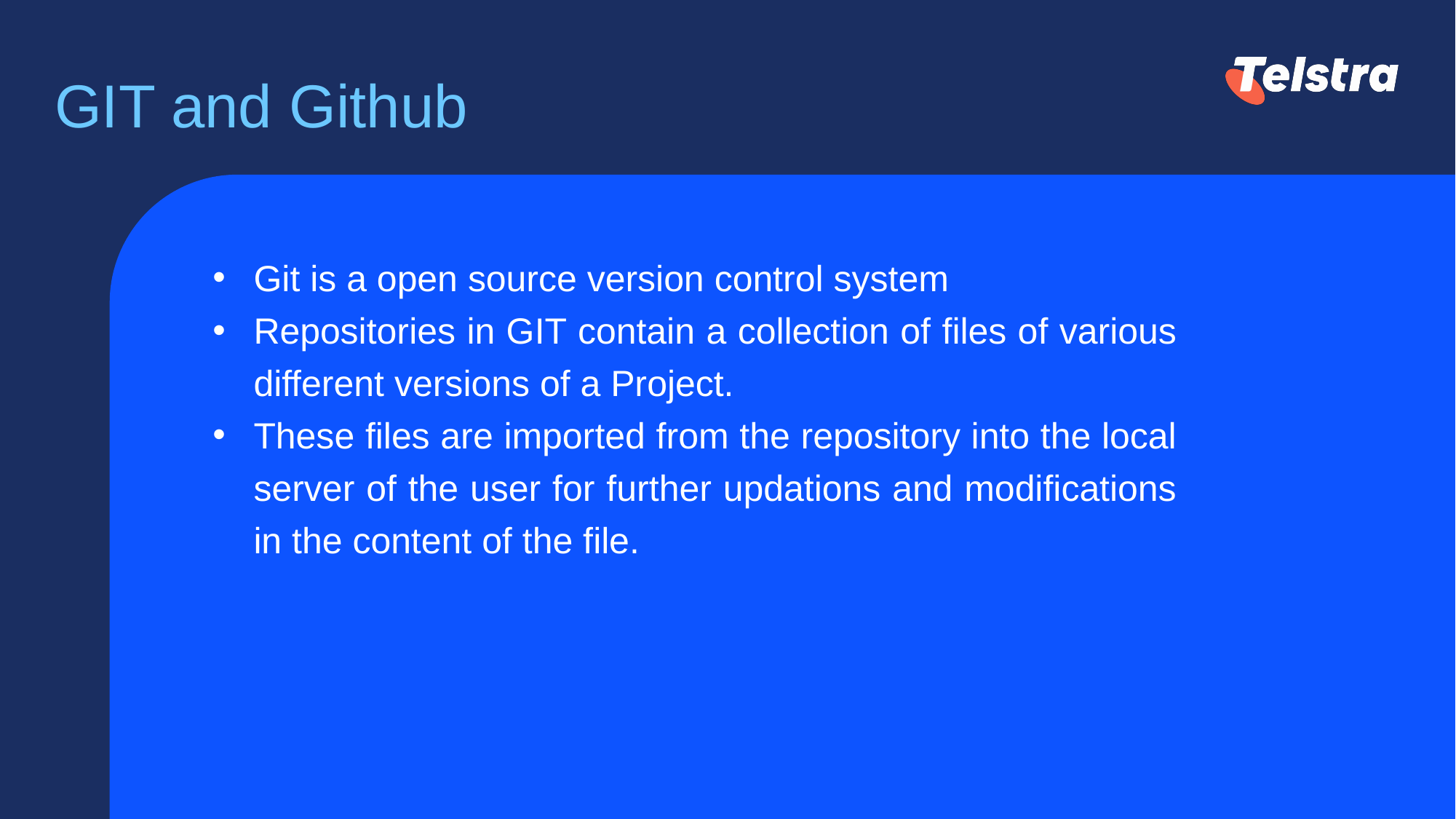

# GIT and Github
Git is a open source version control system
Repositories in GIT contain a collection of files of various different versions of a Project.
These files are imported from the repository into the local server of the user for further updations and modifications in the content of the file.